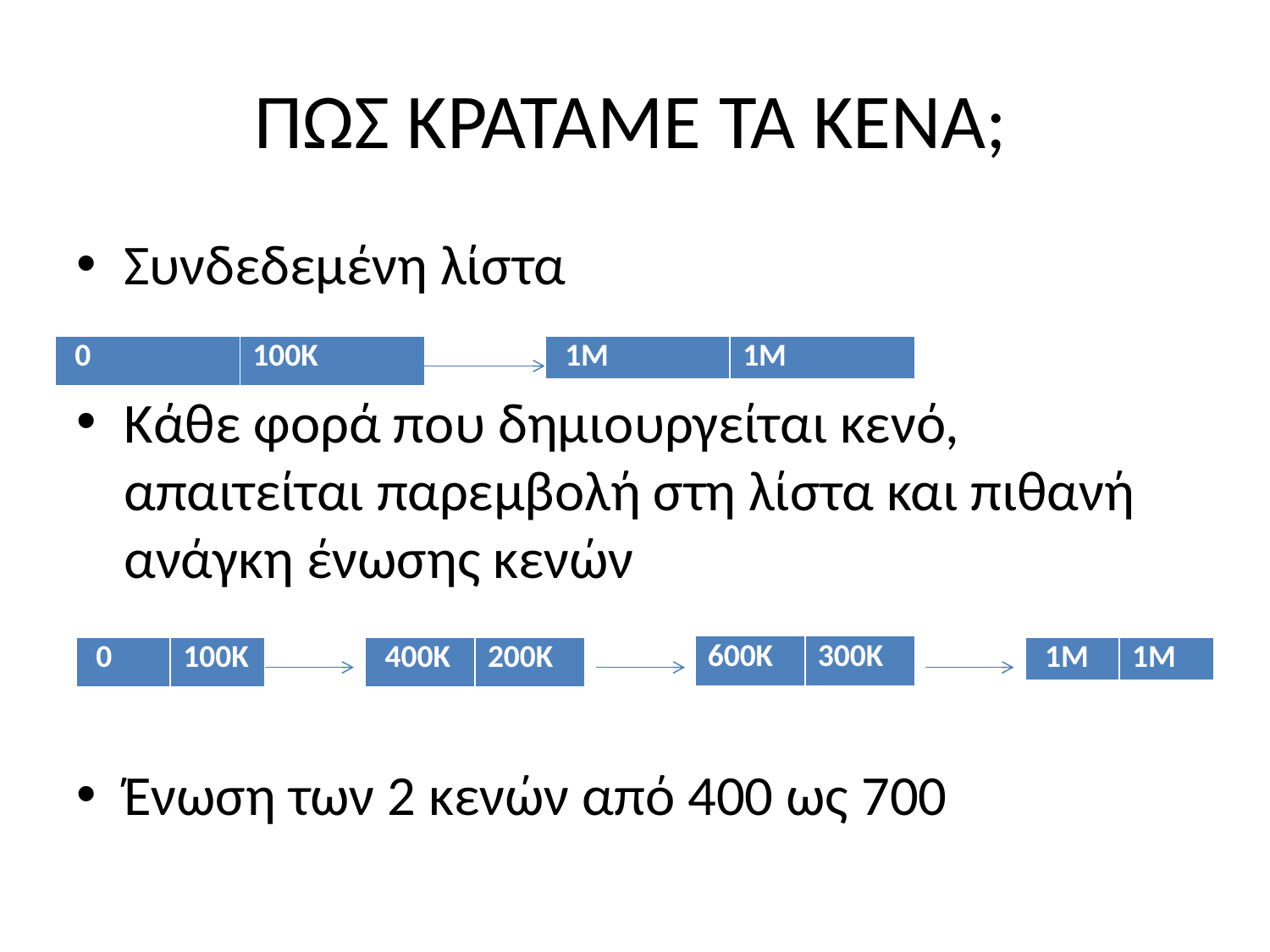

# ΠΩΣ ΚΡΑΤΑΜΕ ΤΑ ΚΕΝΑ;
Συνδεδεμένη λίστα

Κάθε φορά που δημιουργείται κενό, απαιτείται παρεμβολή στη λίστα και πιθανή ανάγκη ένωσης κενών

Ένωση των 2 κενών από 400 ως 700

| 0 | 100Κ |
| --- | --- |
| 1Μ | 1Μ |
| --- | --- |
| 600Κ | 300Κ |
| --- | --- |
| 0 | 100Κ |
| --- | --- |
| 400Κ | 200Κ |
| --- | --- |
| 1Μ | 1Μ |
| --- | --- |